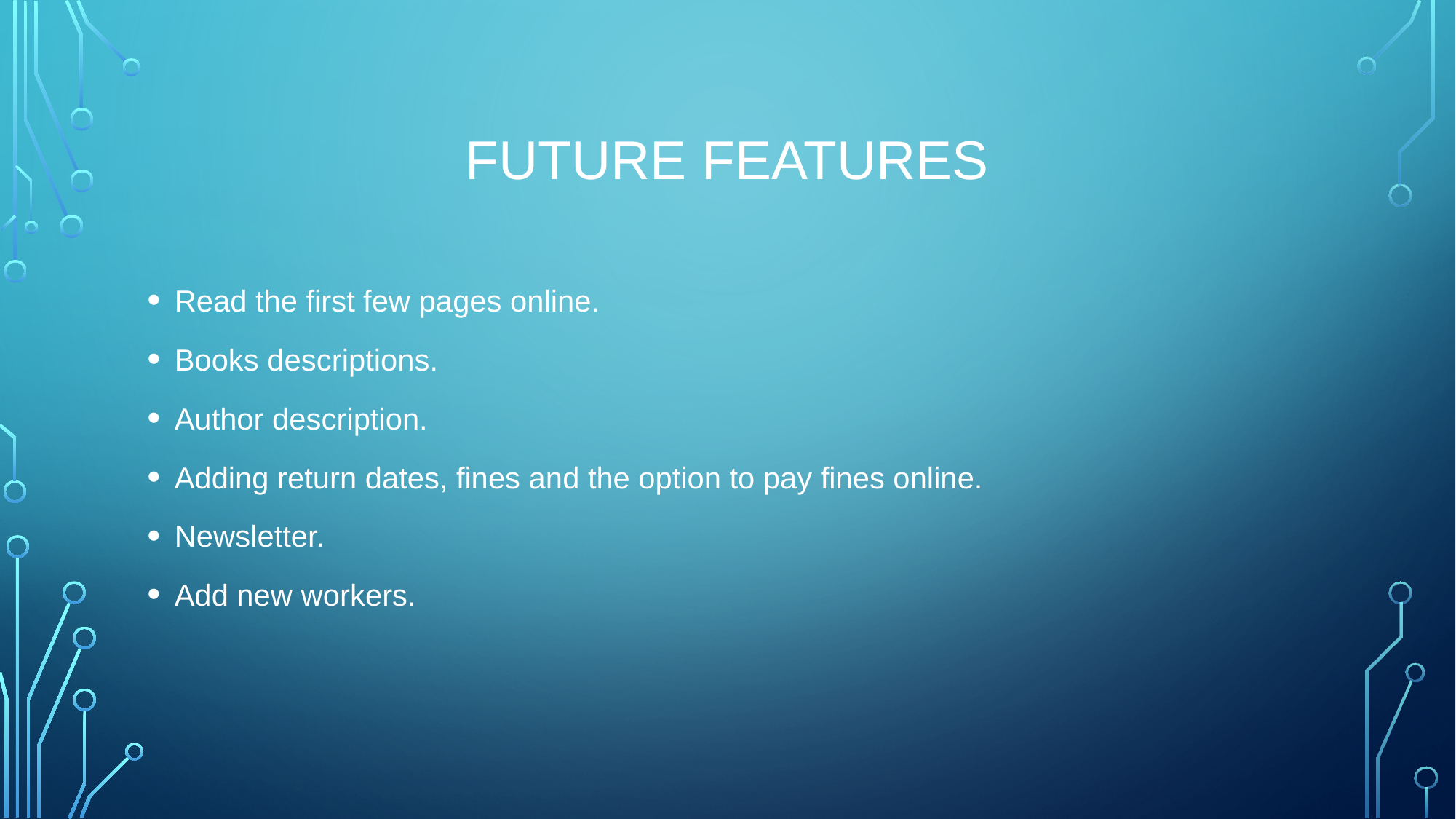

# FUTURE features
Read the first few pages online.
Books descriptions.
Author description.
Adding return dates, fines and the option to pay fines online.
Newsletter.
Add new workers.